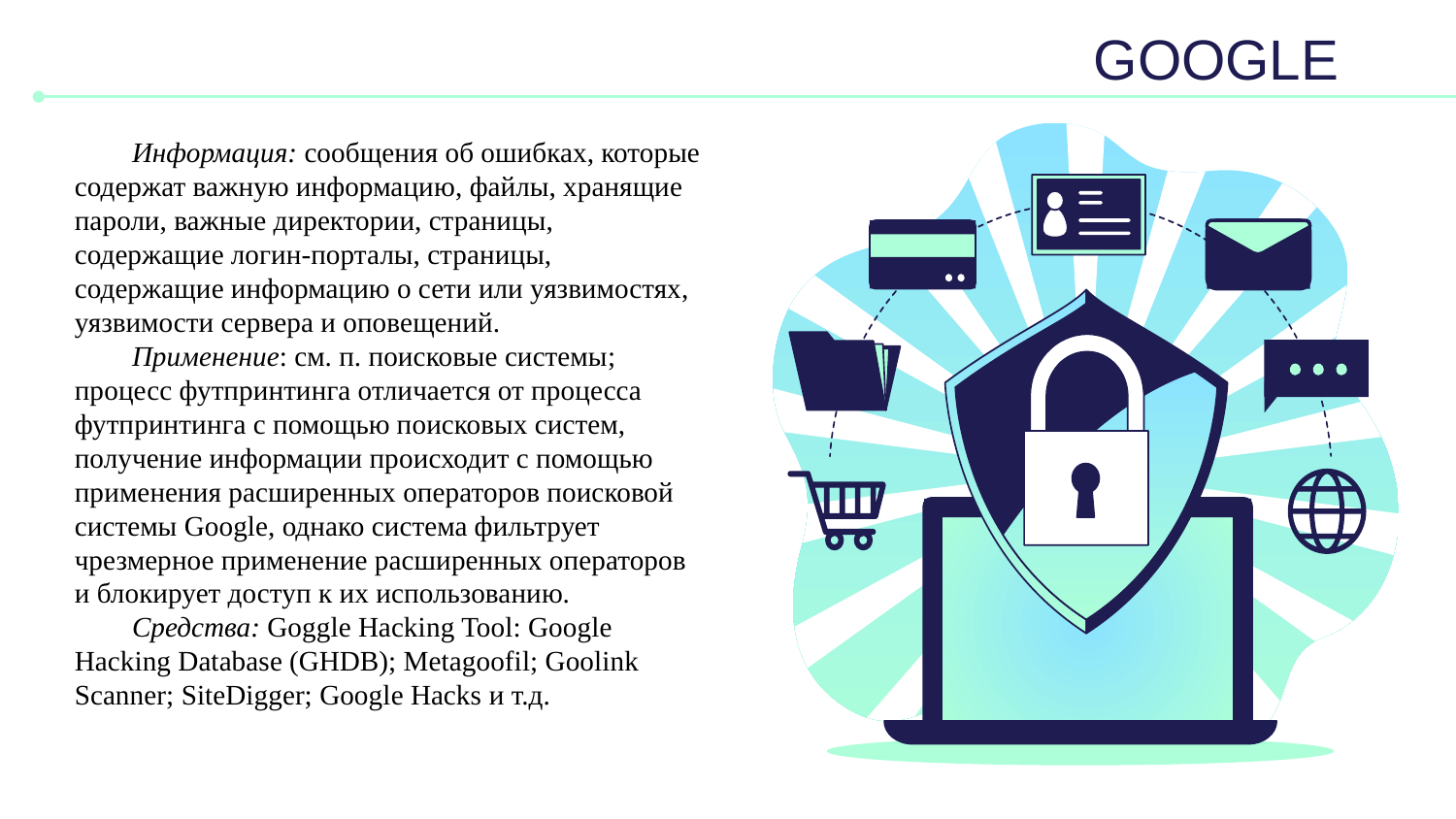

# GOOGLE

Информация: сообщения об ошибках, которые содержат важную информацию, файлы, хранящие пароли, важные директории, страницы, содержащие логин-порталы, страницы, содержащие информацию о сети или уязвимостях, уязвимости сервера и оповещений.
Применение: см. п. поисковые системы; процесс футпринтинга отличается от процесса футпринтинга с помощью поисковых систем,  получение информации происходит с помощью применения расширенных операторов поисковой системы Google, однако система фильтрует чрезмерное применение расширенных операторов и блокирует доступ к их использованию.
Средства: Goggle Hacking Tool: Google Hacking Database (GHDB); Metagoofil; Goolink Scanner; SiteDigger; Google Hacks и т.д.